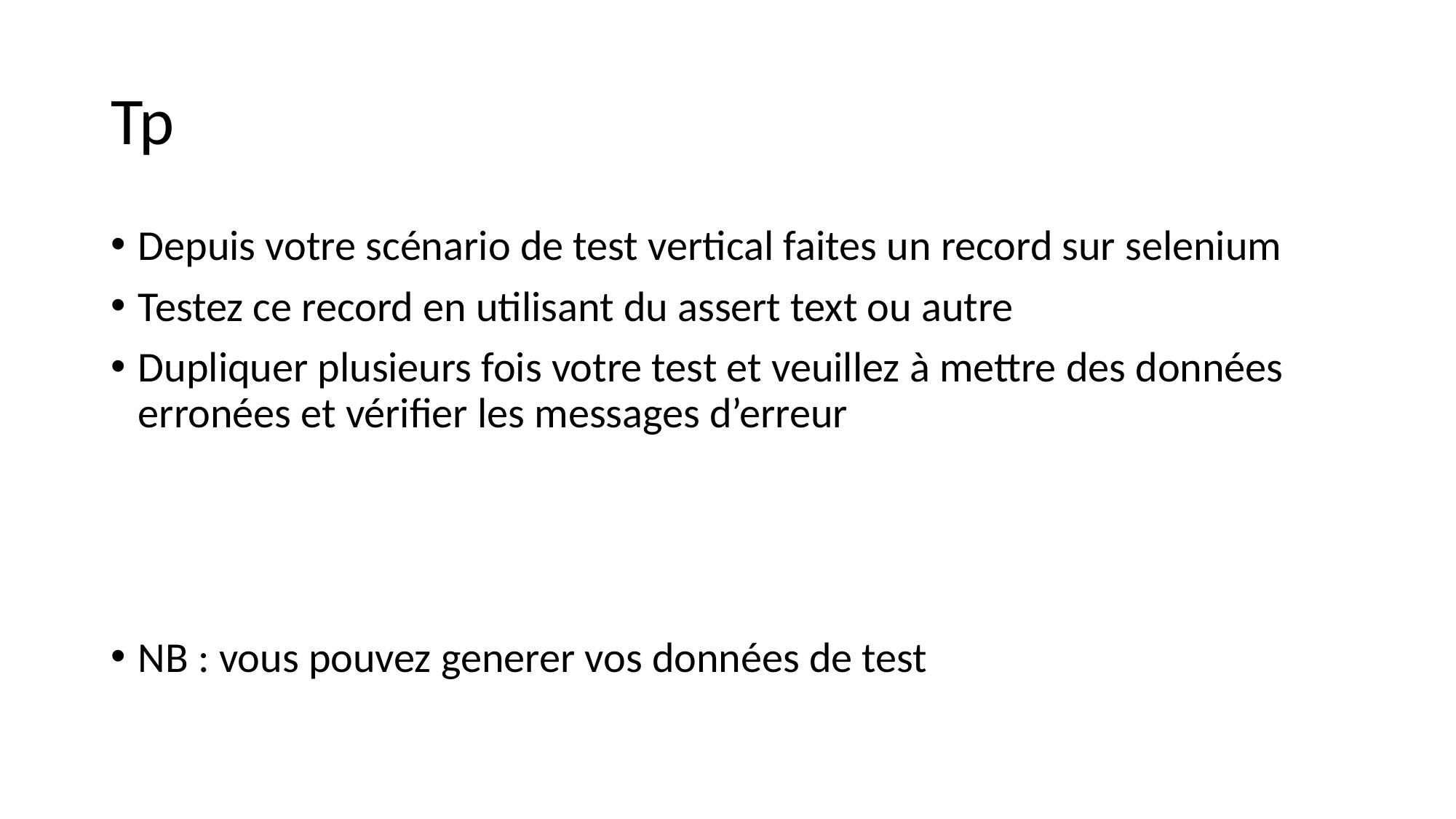

# Tp
Depuis votre scénario de test vertical faites un record sur selenium
Testez ce record en utilisant du assert text ou autre
Dupliquer plusieurs fois votre test et veuillez à mettre des données erronées et vérifier les messages d’erreur

NB : vous pouvez generer vos données de test